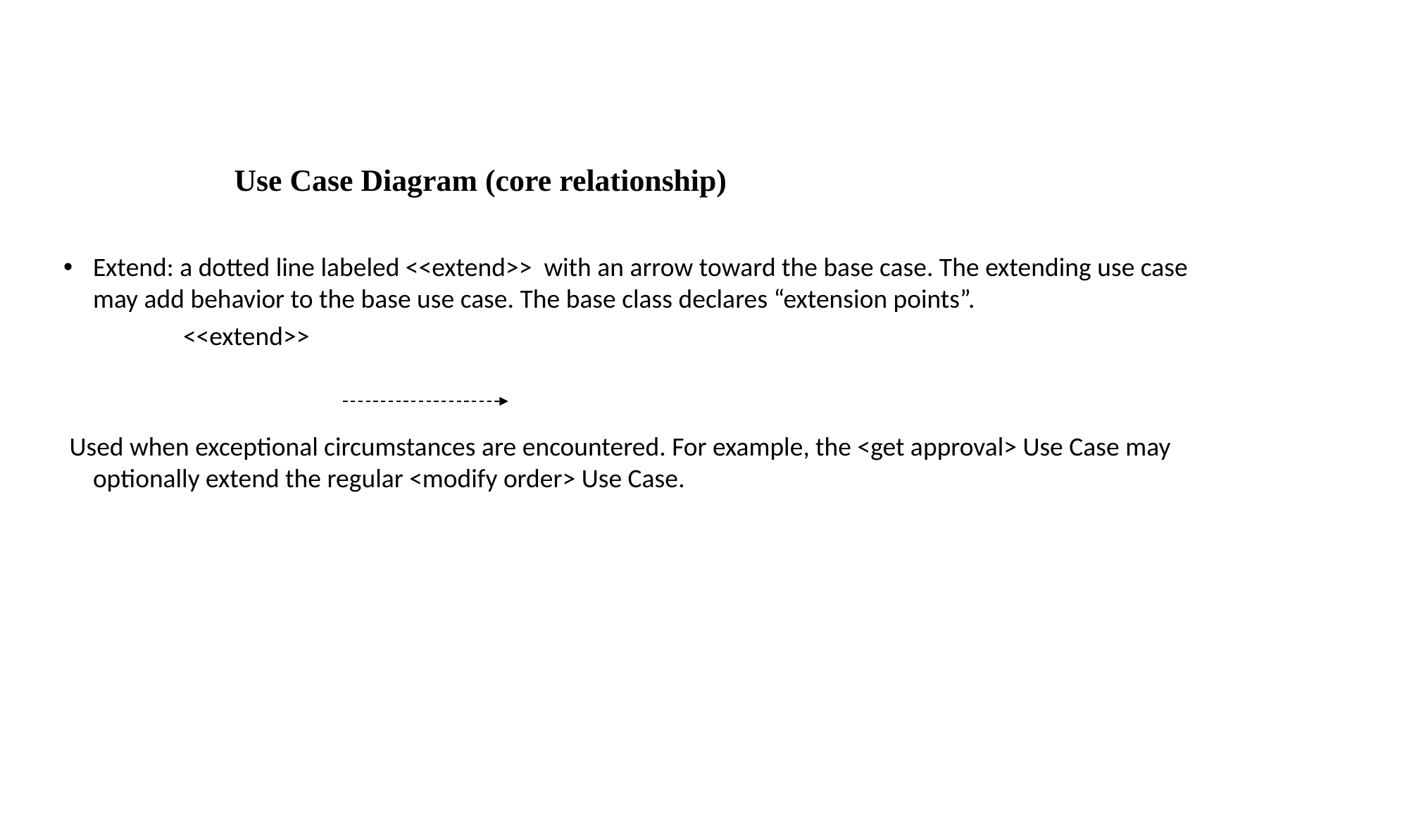

Use Case Diagram (core relationship)
Extend: a dotted line labeled <<extend>>  with an arrow toward the base case. The extending use case may add behavior to the base use case. The base class declares “extension points”.
                    <<extend>>

 Used when exceptional circumstances are encountered. For example, the <get approval> Use Case may optionally extend the regular <modify order> Use Case.